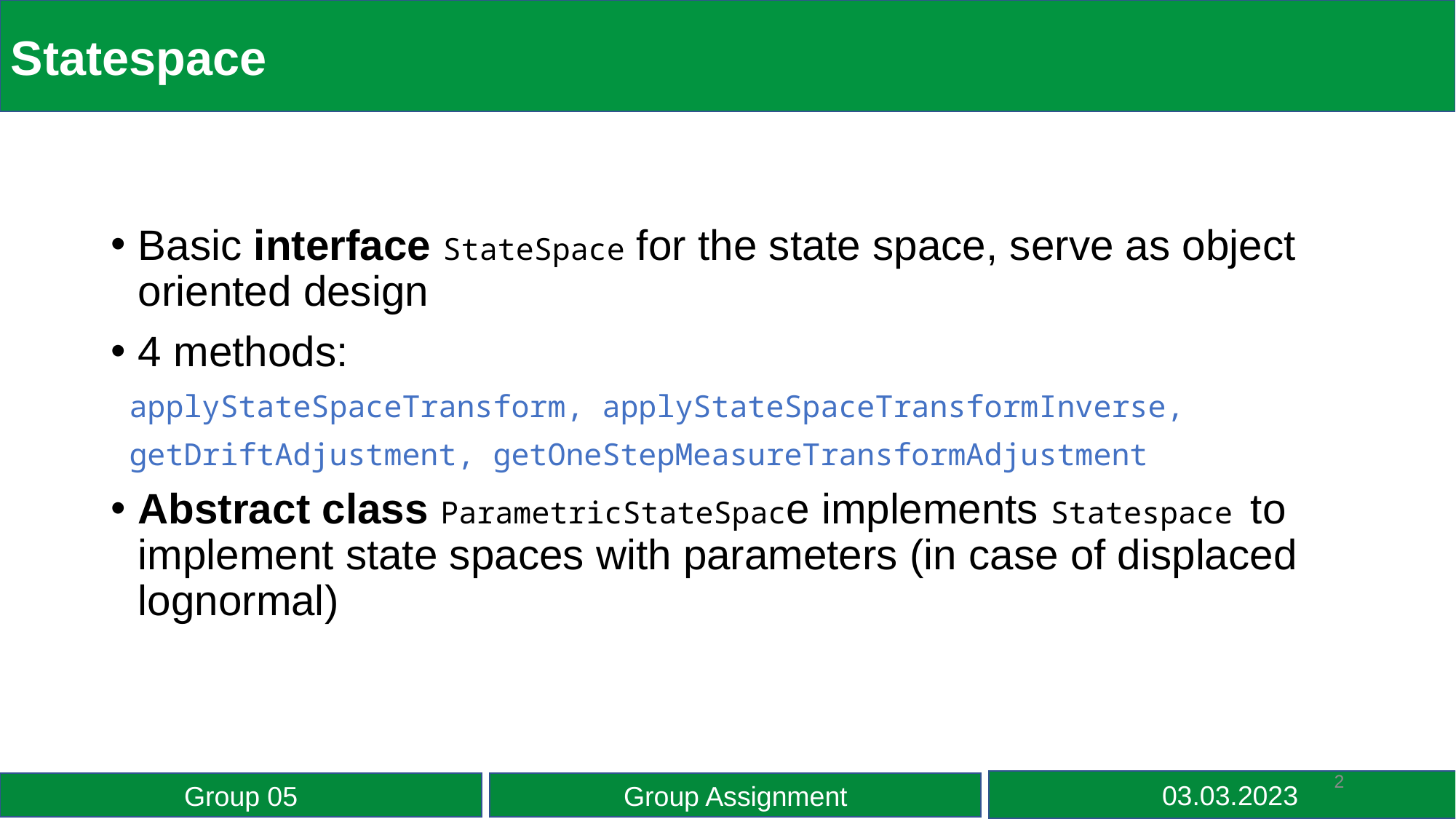

Statespace
Basic interface StateSpace for the state space, serve as object oriented design
4 methods:
 applyStateSpaceTransform, applyStateSpaceTransformInverse,
 getDriftAdjustment, getOneStepMeasureTransformAdjustment
Abstract class ParametricStateSpace implements Statespace to implement state spaces with parameters (in case of displaced lognormal)

2